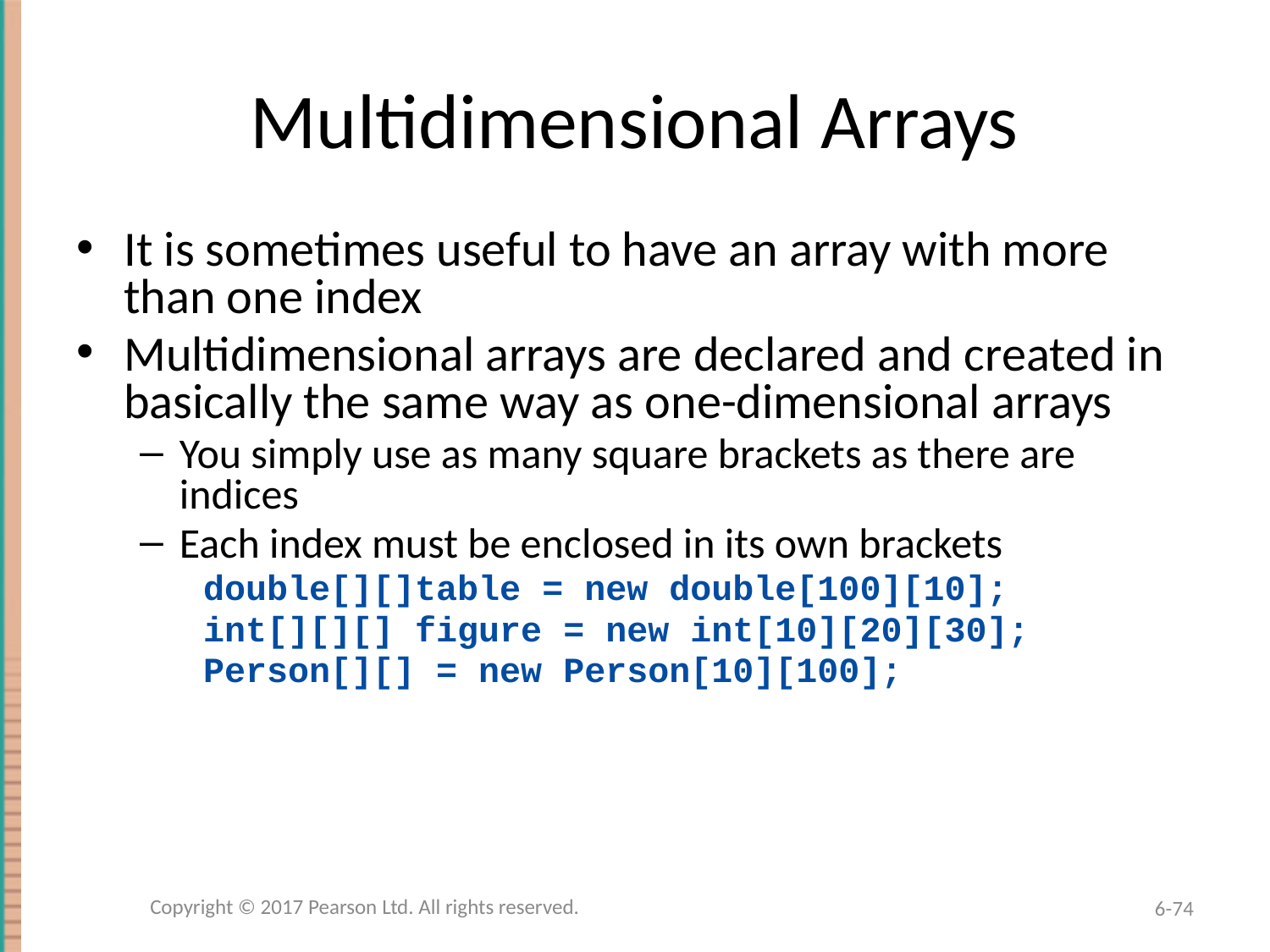

# Multidimensional Arrays
It is sometimes useful to have an array with more than one index
Multidimensional arrays are declared and created in basically the same way as one-dimensional arrays
You simply use as many square brackets as there are indices
Each index must be enclosed in its own brackets
double[][]table = new double[100][10];
int[][][] figure = new int[10][20][30];
Person[][] = new Person[10][100];
Copyright © 2017 Pearson Ltd. All rights reserved.
6-74